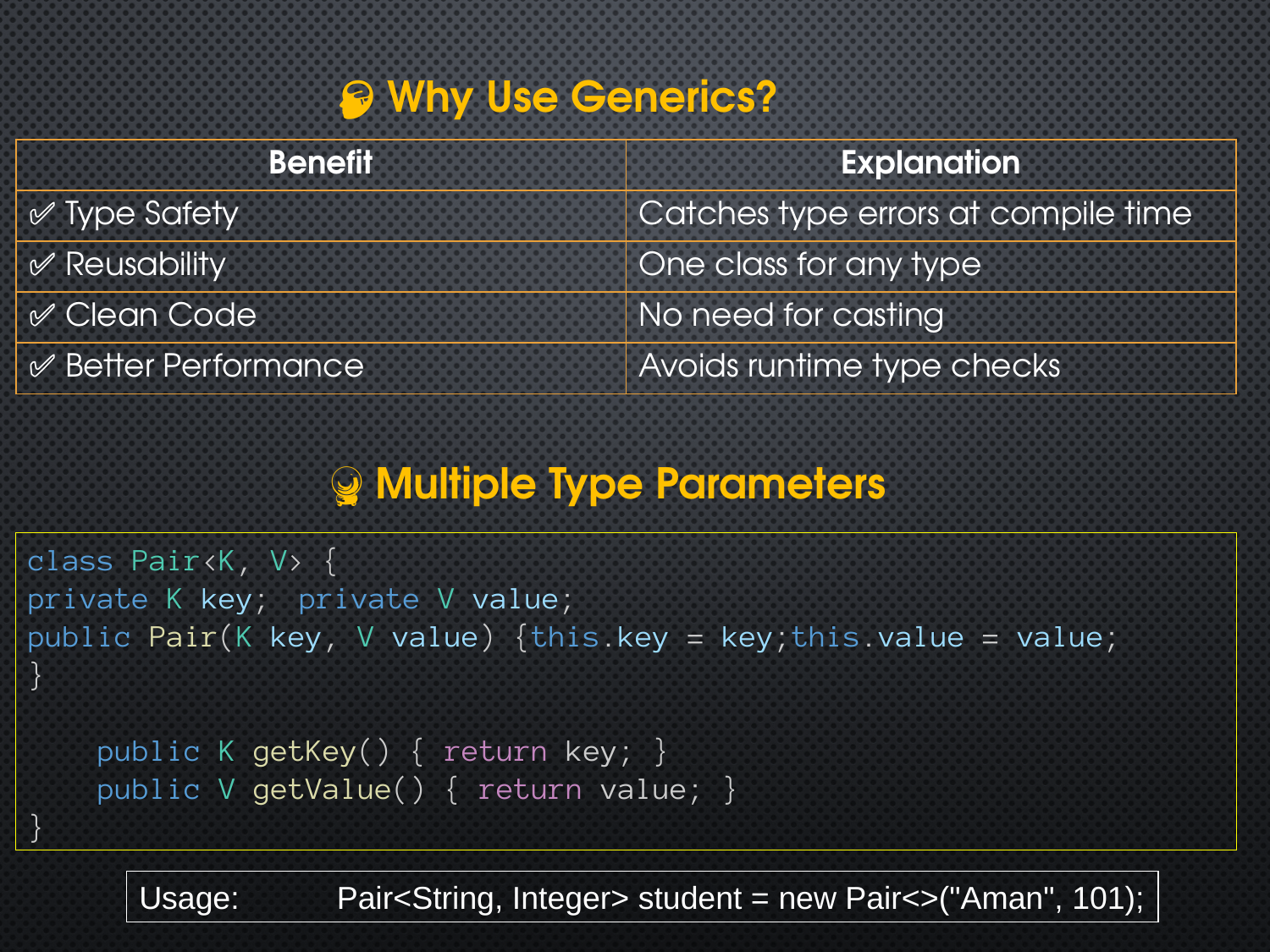

🧠 Why Use Generics?
| Benefit | Explanation |
| --- | --- |
| ✅ Type Safety | Catches type errors at compile time |
| ✅ Reusability | One class for any type |
| ✅ Clean Code | No need for casting |
| ✅ Better Performance | Avoids runtime type checks |
🔮 Multiple Type Parameters
class Pair<K, V> {
private K key;	 private V value;
public Pair(K key, V value) {this.key = key;this.value = value;
}
    public K getKey() { return key; }
    public V getValue() { return value; }
}
Usage:           Pair<String, Integer> student = new Pair<>("Aman", 101);